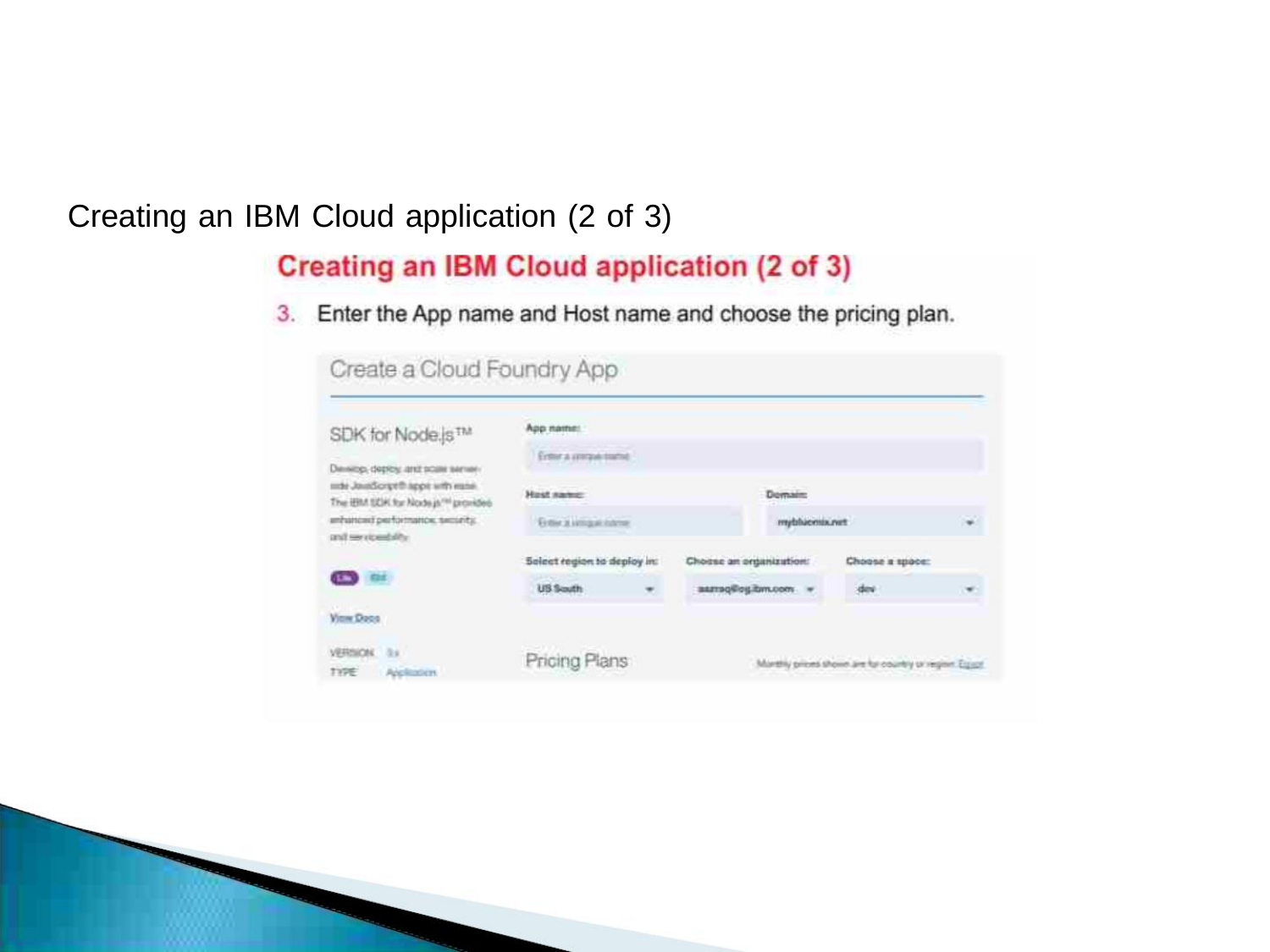

Creating an IBM Cloud application (2 of 3)